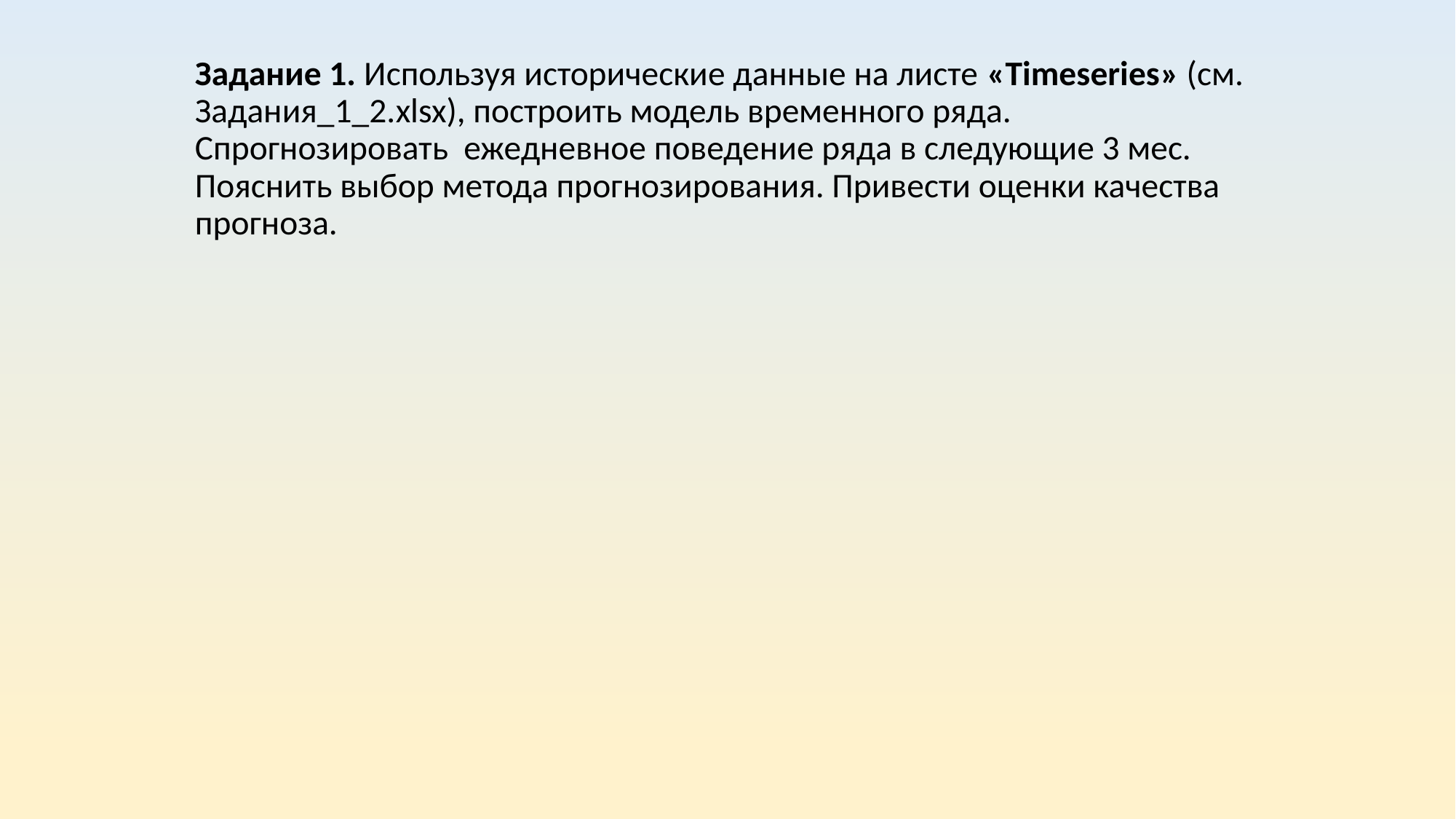

Задание 1. Используя исторические данные на листе «Timeseries» (см. Задания_1_2.xlsx), построить модель временного ряда.  Спрогнозировать  ежедневное поведение ряда в следующие 3 мес.  Пояснить выбор метода прогнозирования. Привести оценки качества прогноза.